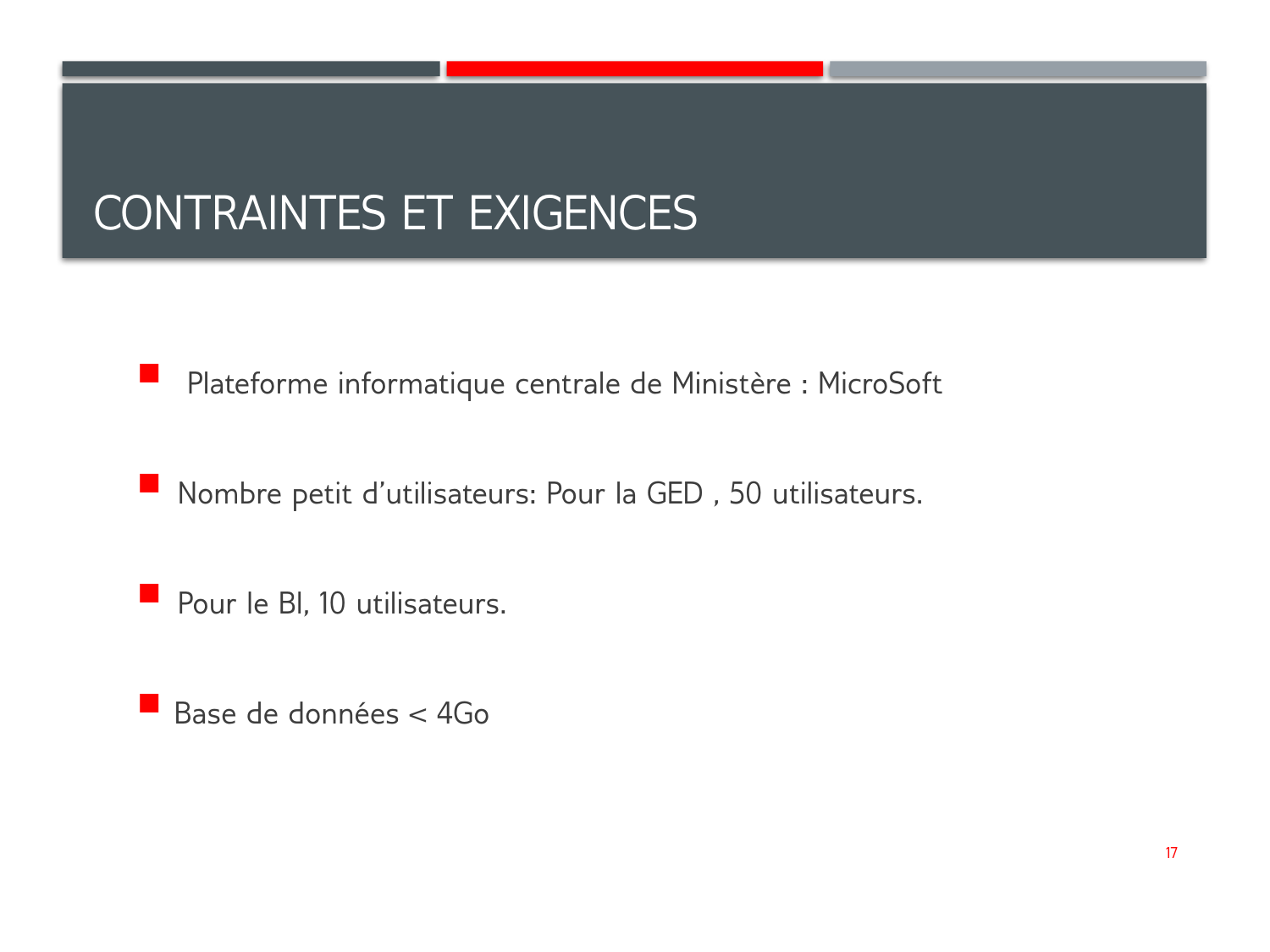

# Contraintes et exigences
 Plateforme informatique centrale de Ministère : MicroSoft

Nombre petit d’utilisateurs: Pour la GED , 50 utilisateurs.

Pour le BI, 10 utilisateurs.

 Base de données < 4Go

17